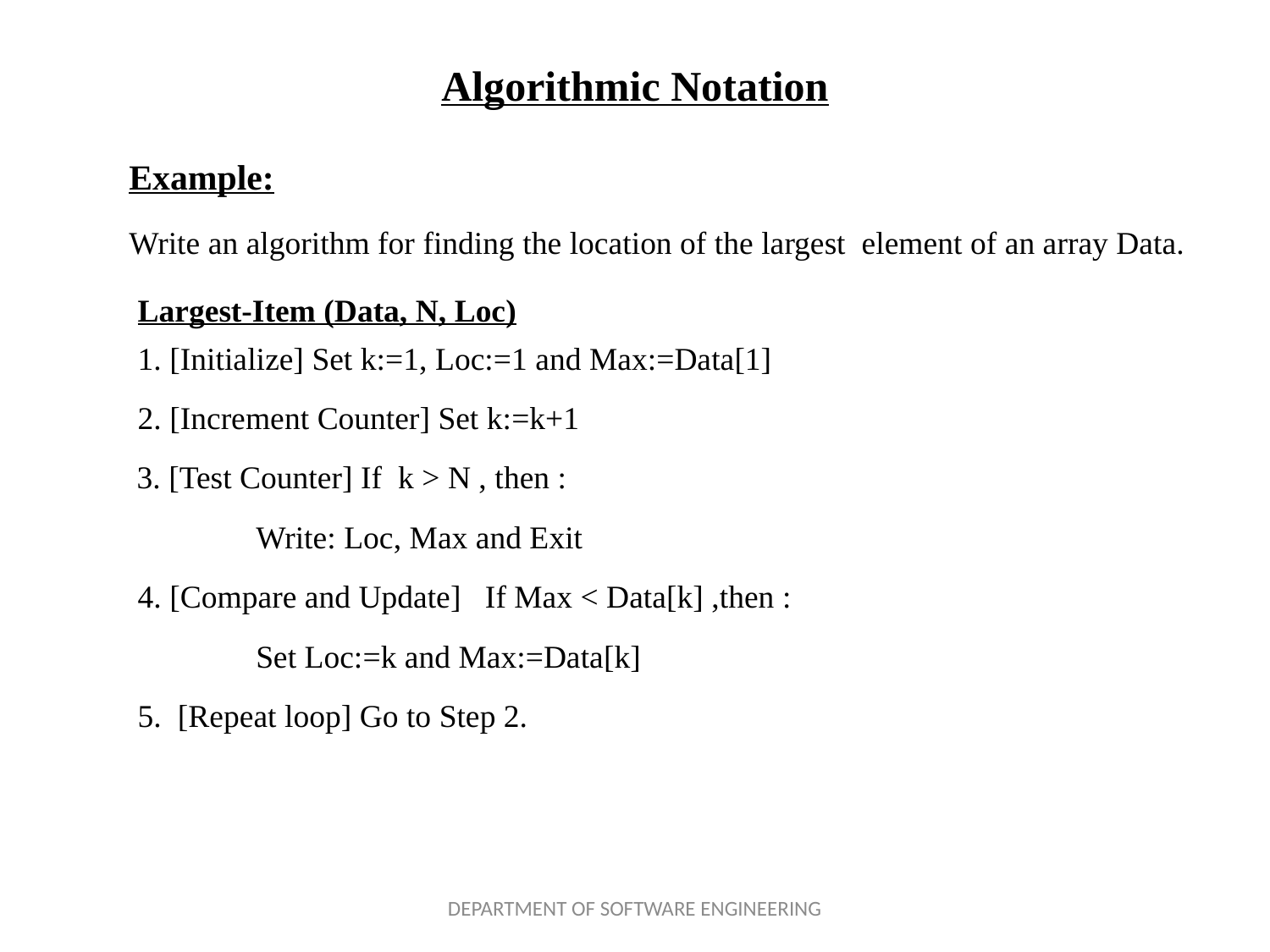

Algorithmic Notation

      Example:

      Write an algorithm for finding the location of the largest  element of an array Data.

         Largest-Item (Data, N, Loc)
         1. [Initialize] Set k:=1, Loc:=1 and Max:=Data[1]
         2. [Increment Counter] Set k:=k+1
	 3. [Test Counter] If  k > N , then :
		Write: Loc, Max and Exit
         4. [Compare and Update]   If Max < Data[k] ,then :
		Set Loc:=k and Max:=Data[k]
         5.  [Repeat loop] Go to Step 2.

DEPARTMENT OF SOFTWARE ENGINEERING